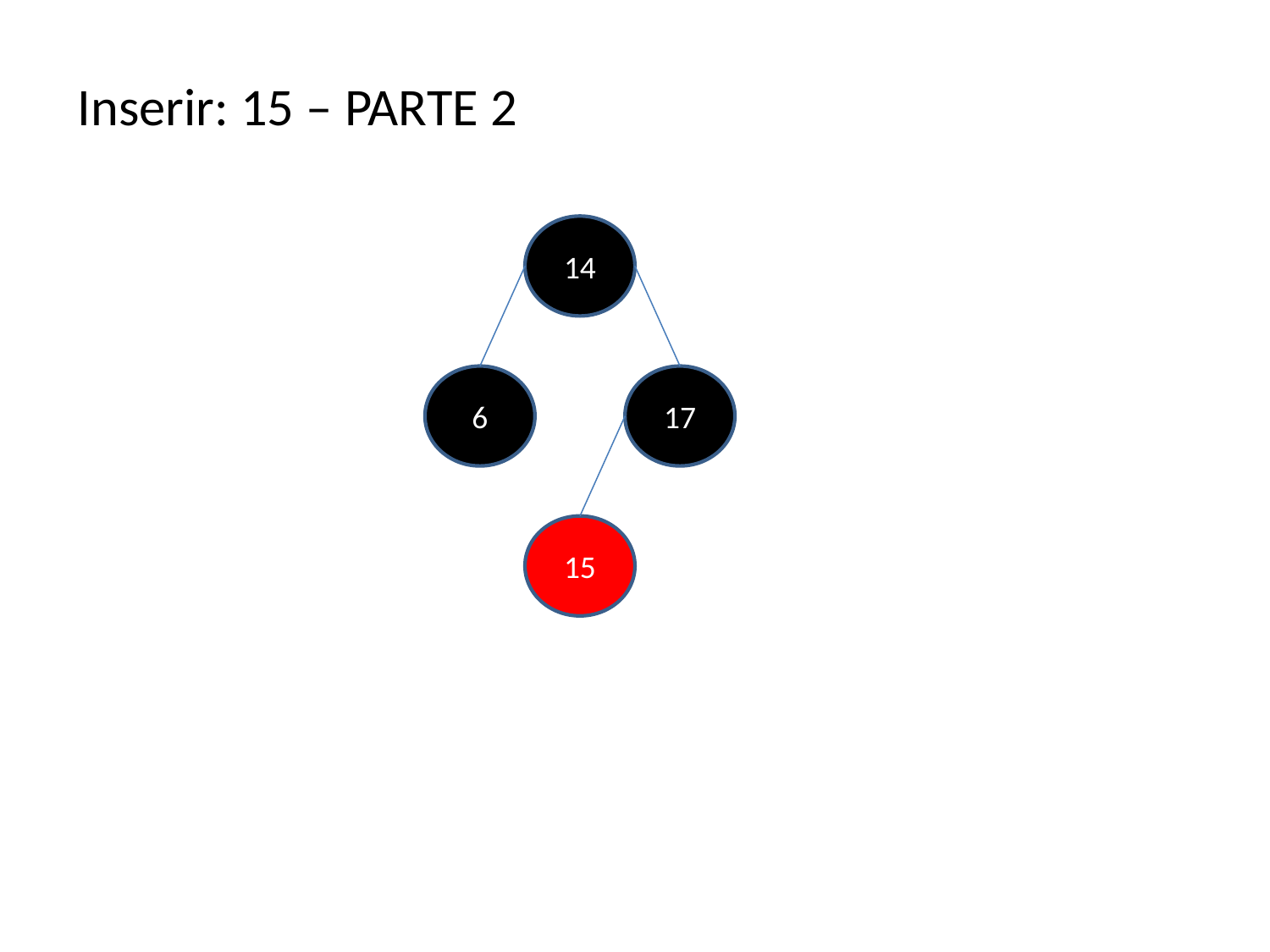

Inserir: 15 – PARTE 2
14
6
17
15